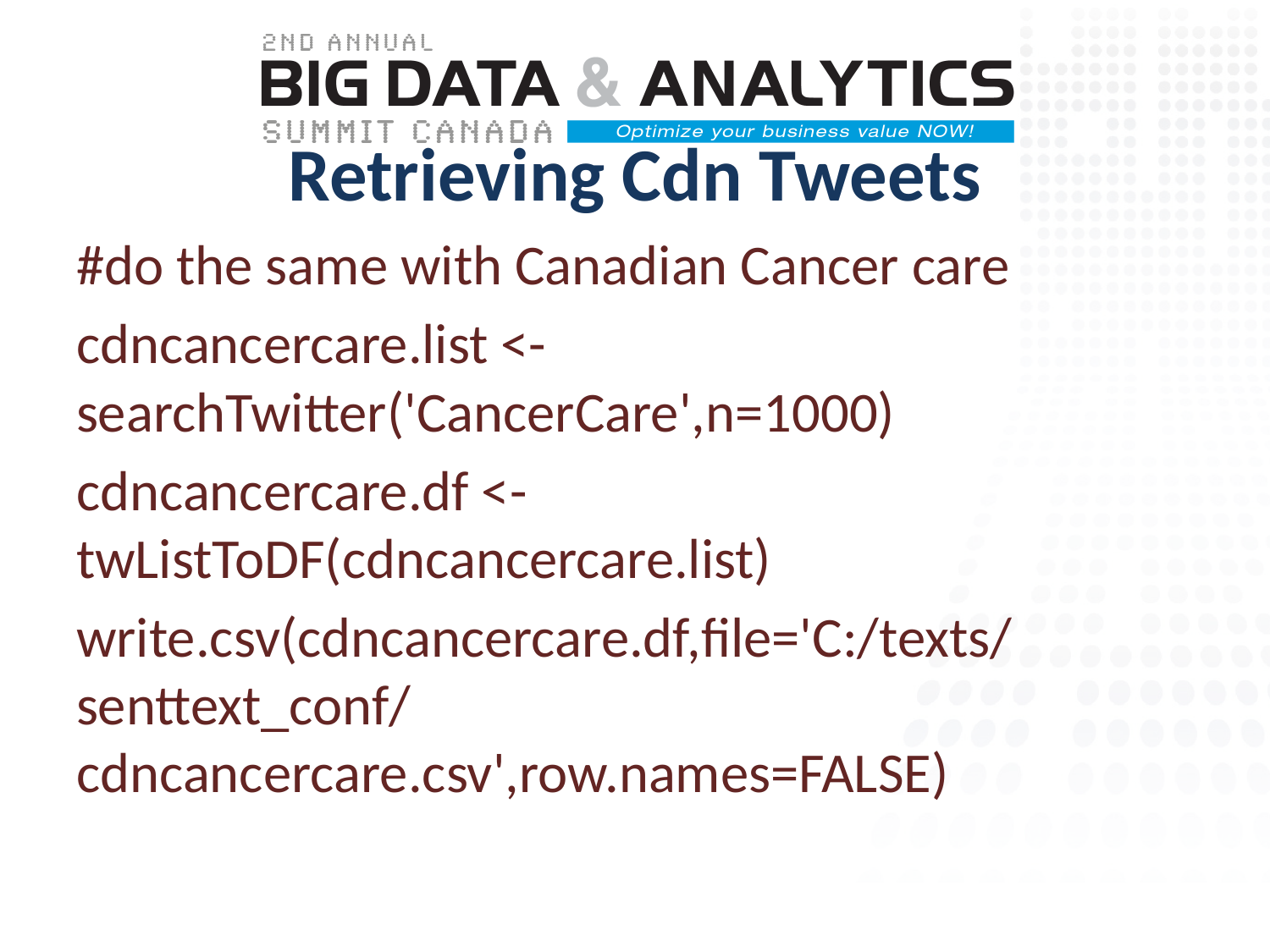

# Retrieving Cdn Tweets
#do the same with Canadian Cancer care
cdncancercare.list <-searchTwitter('CancerCare',n=1000)
cdncancercare.df <-twListToDF(cdncancercare.list)
write.csv(cdncancercare.df,file='C:/texts/senttext_conf/cdncancercare.csv',row.names=FALSE)